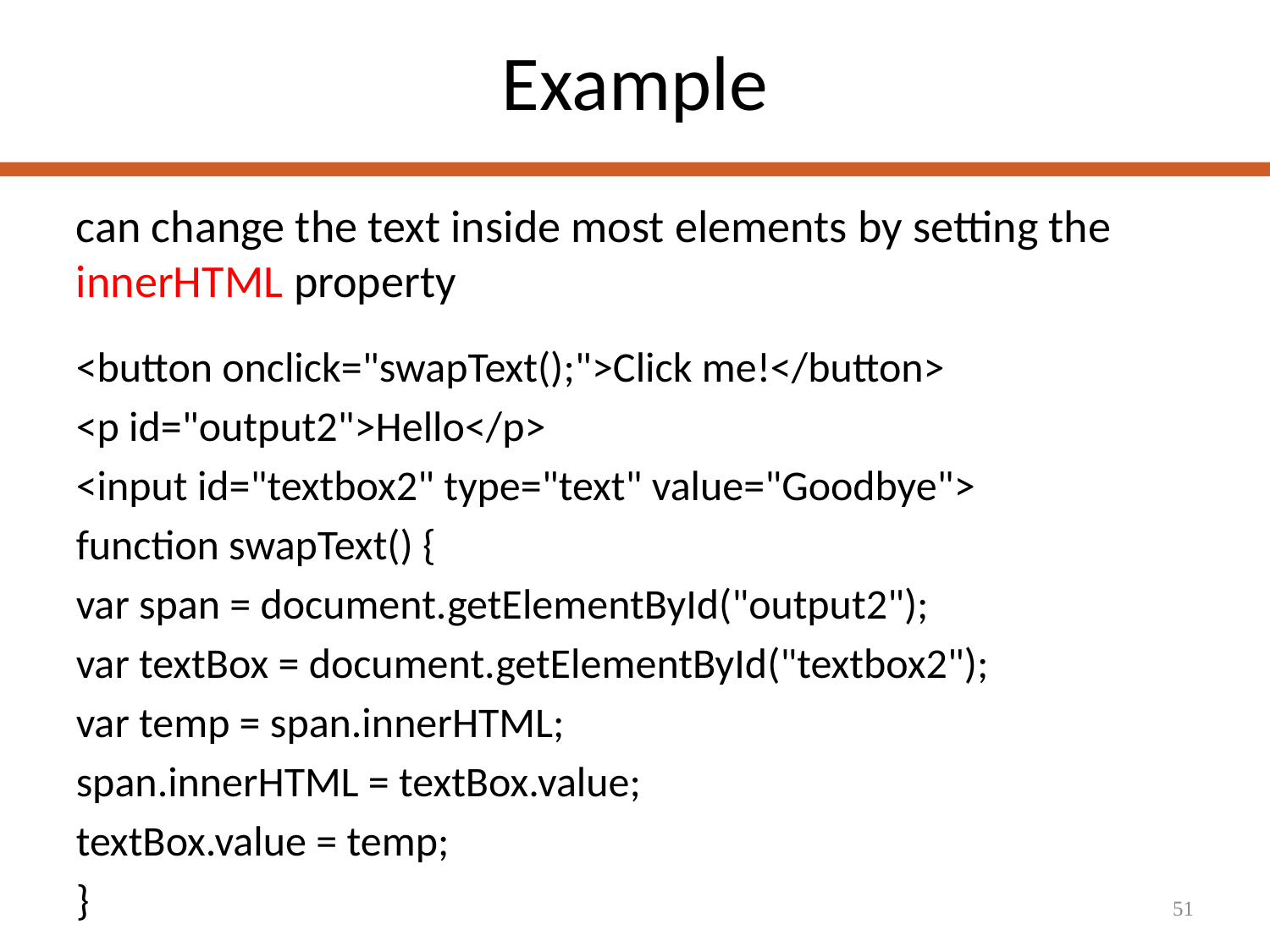

# Example
can change the text inside most elements by setting the innerHTML property

<button onclick="swapText();">Click me!</button>
<p id="output2">Hello</p>
<input id="textbox2" type="text" value="Goodbye">
function swapText() {
var span = document.getElementById("output2");
var textBox = document.getElementById("textbox2");
var temp = span.innerHTML;
span.innerHTML = textBox.value;
textBox.value = temp;
}
51